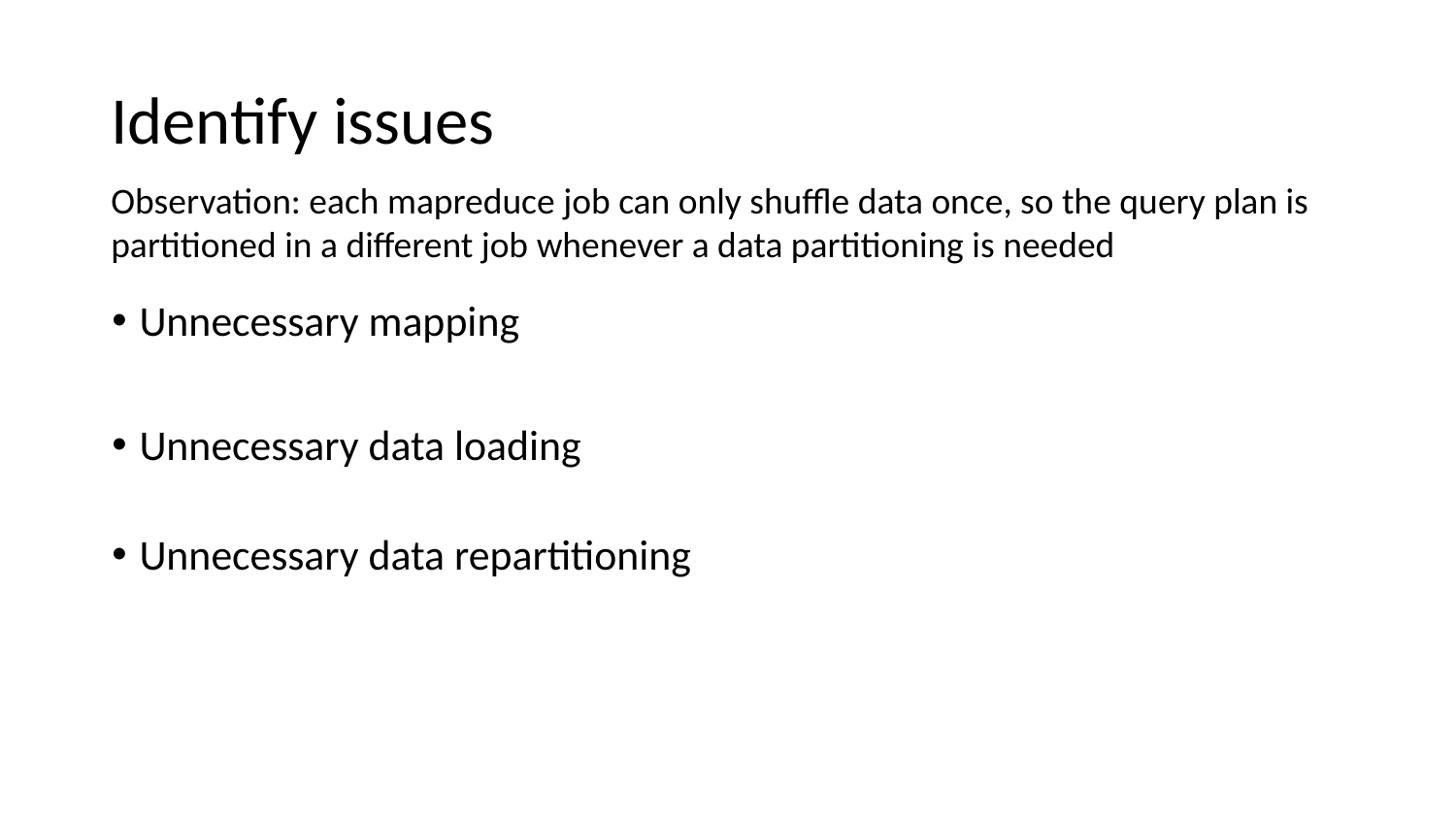

# Identify issues
Observation: each mapreduce job can only shuffle data once, so the query plan is partitioned in a different job whenever a data partitioning is needed
Unnecessary mapping

Unnecessary data loading

Unnecessary data repartitioning